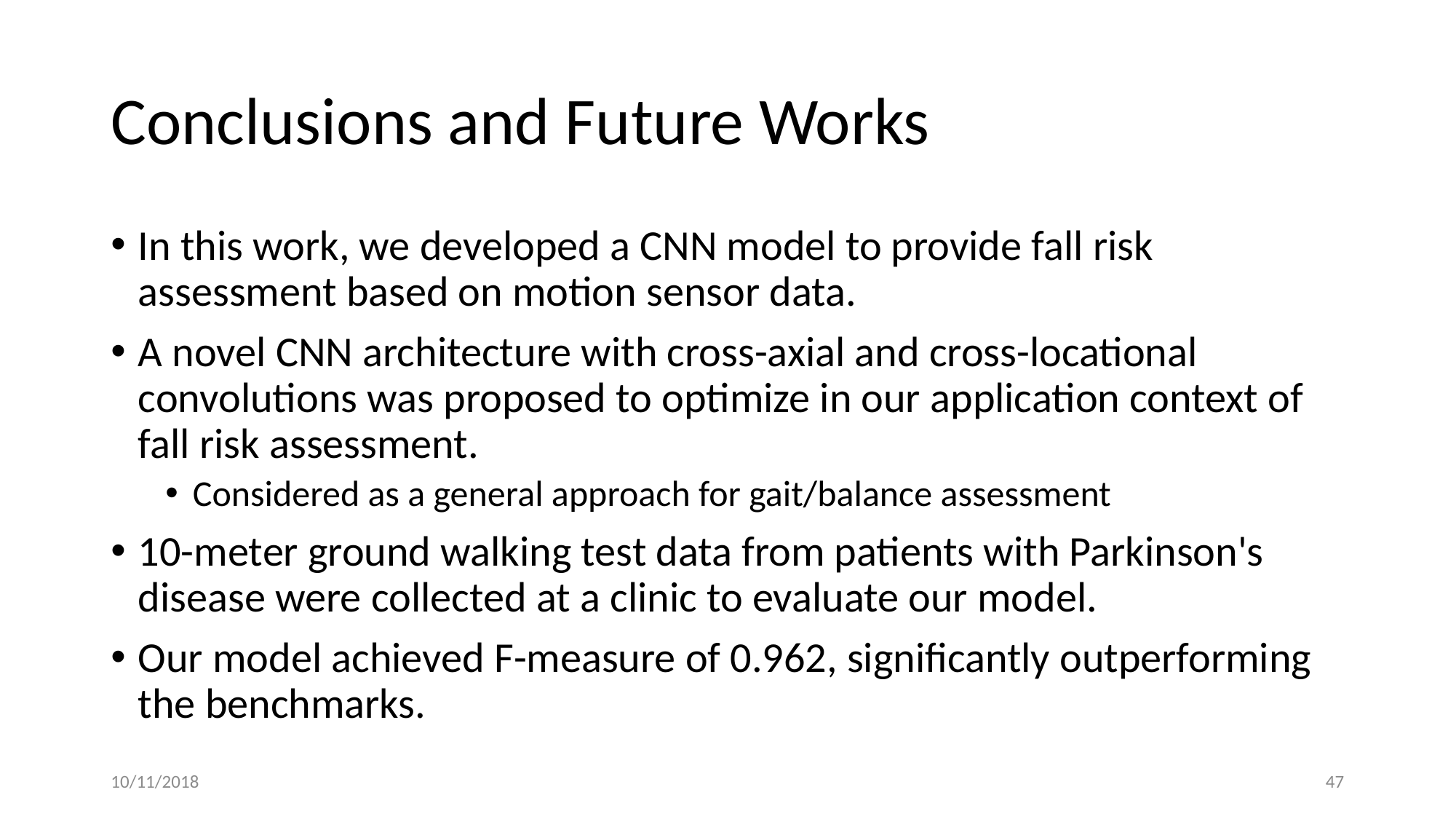

# Conclusions and Future Works
In this work, we developed a CNN model to provide fall risk assessment based on motion sensor data.
A novel CNN architecture with cross-axial and cross-locational convolutions was proposed to optimize in our application context of fall risk assessment.
Considered as a general approach for gait/balance assessment
10-meter ground walking test data from patients with Parkinson's disease were collected at a clinic to evaluate our model.
Our model achieved F-measure of 0.962, significantly outperforming the benchmarks.
10/11/2018
47